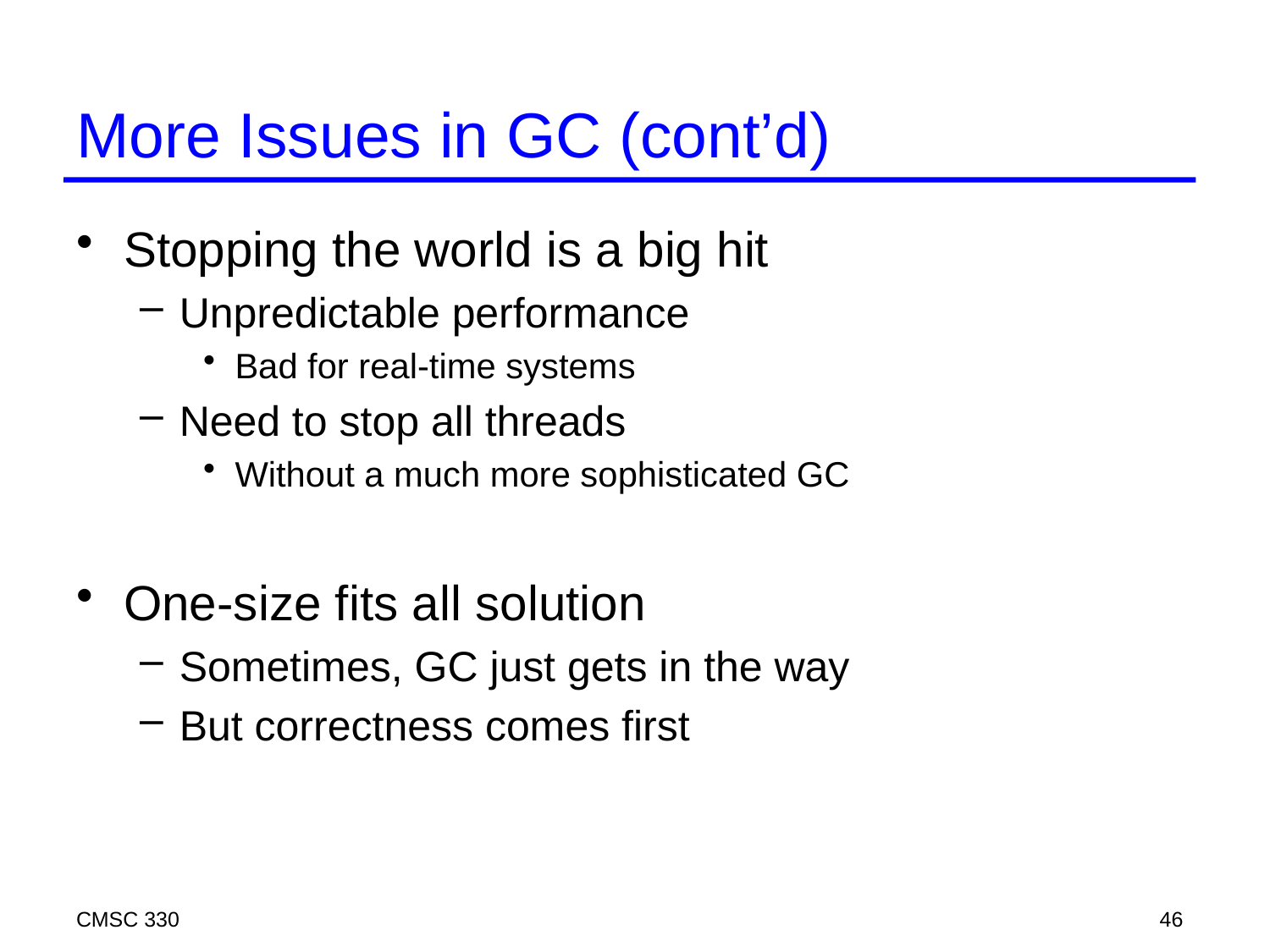

# More Issues in GC (cont’d)
Stopping the world is a big hit
Unpredictable performance
Bad for real-time systems
Need to stop all threads
Without a much more sophisticated GC

One-size fits all solution
Sometimes, GC just gets in the way
But correctness comes first
CMSC 330
46